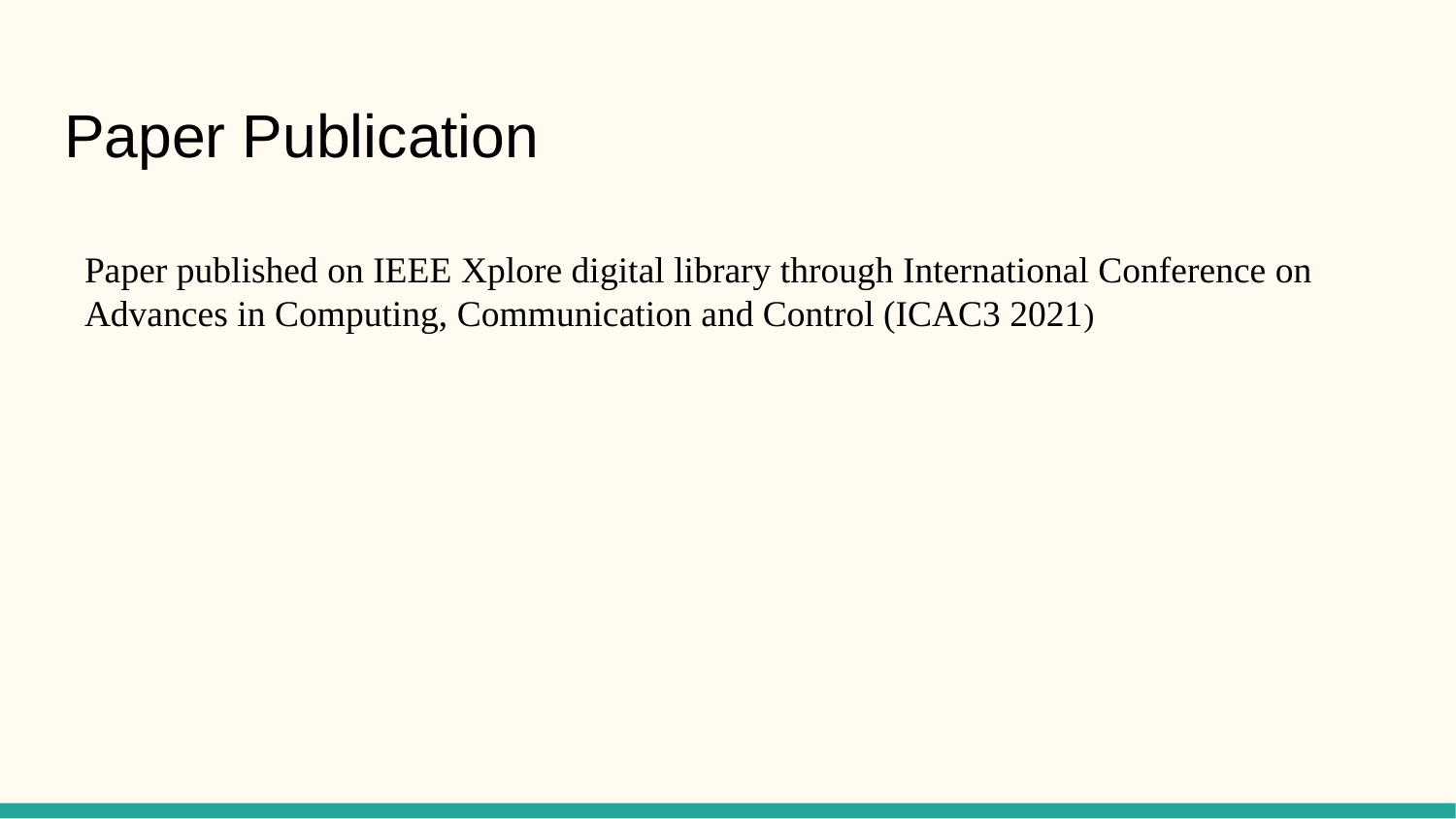

Paper Publication

Paper published on IEEE Xplore digital library through International Conference on Advances in Computing, Communication and Control (ICAC3 2021)